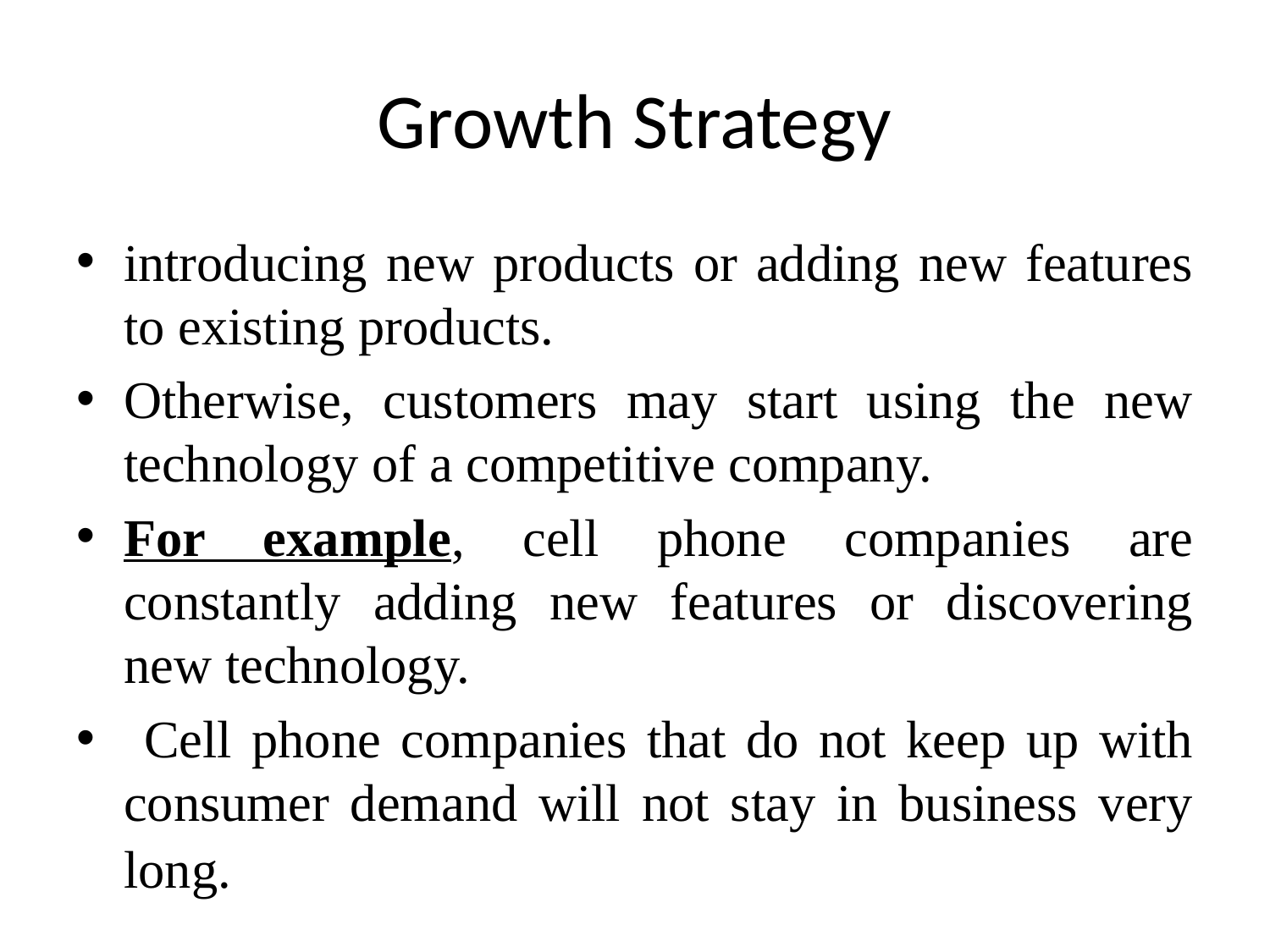

# Growth Strategy
introducing new products or adding new features to existing products.
Otherwise, customers may start using the new technology of a competitive company.
For example, cell phone companies are constantly adding new features or discovering new technology.
 Cell phone companies that do not keep up with consumer demand will not stay in business very long.